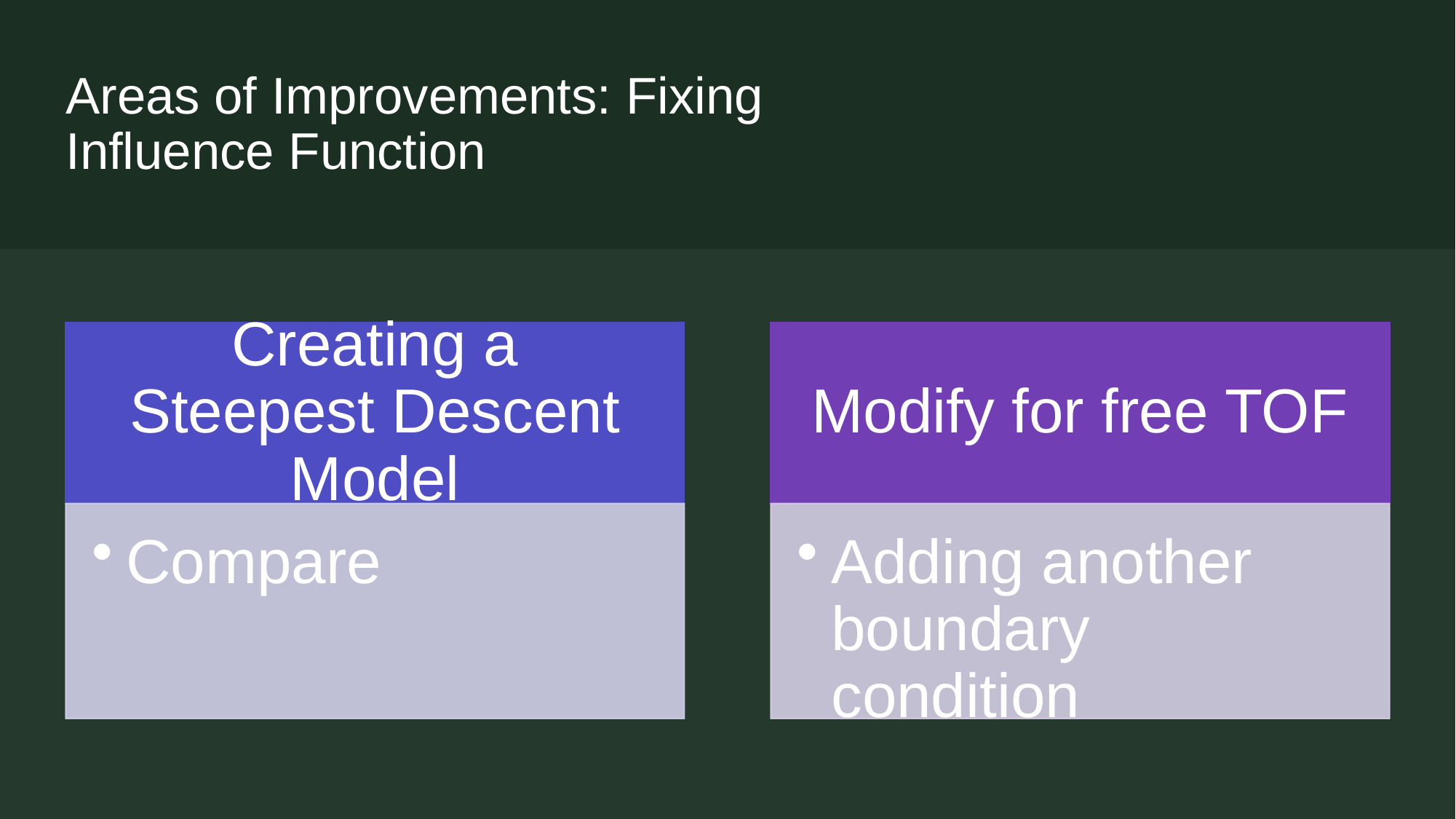

# Areas of Improvements: Fixing Influence Function

Creating a Steepest Descent Model
Compare
Modify for free TOF
Adding another boundary condition